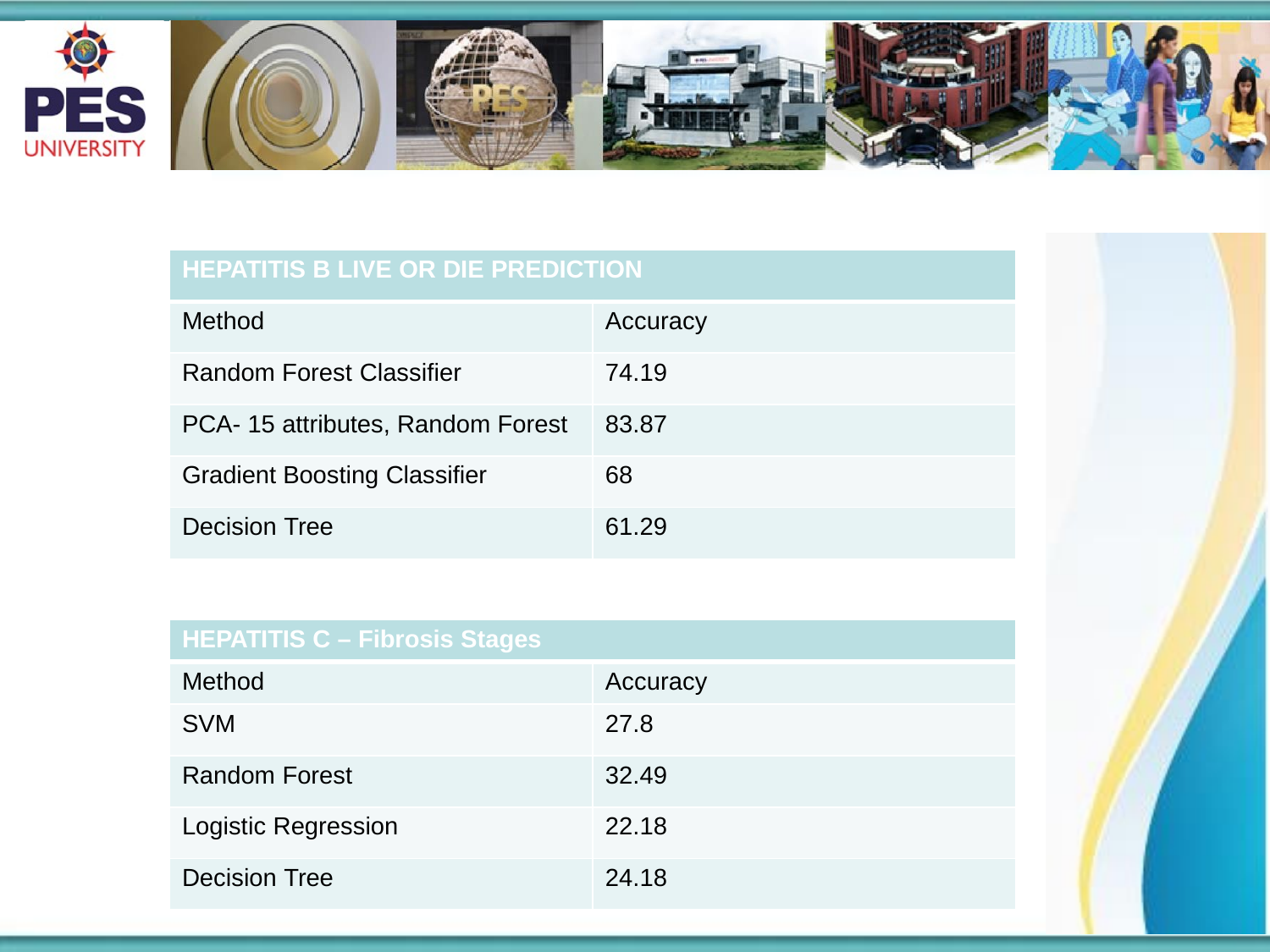

| HEPATITIS B LIVE OR DIE PREDICTION |  |
| --- | --- |
| Method | Accuracy |
| Random Forest Classifier | 74.19 |
| PCA- 15 attributes, Random Forest | 83.87 |
| Gradient Boosting Classifier | 68 |
| Decision Tree | 61.29 |
| HEPATITIS C – Fibrosis Stages |  |
| --- | --- |
| Method | Accuracy |
| SVM | 27.8 |
| Random Forest | 32.49 |
| Logistic Regression | 22.18 |
| Decision Tree | 24.18 |